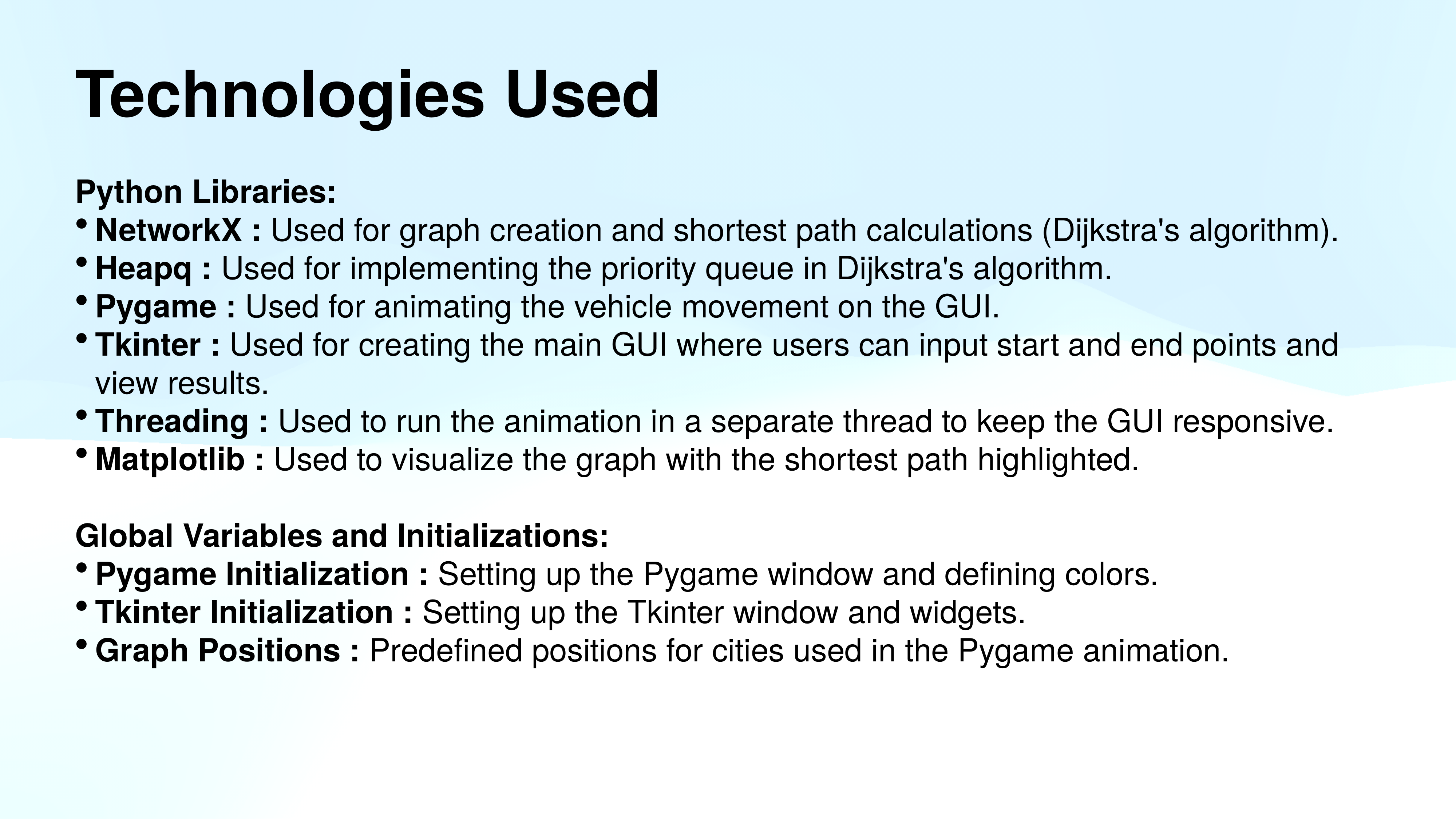

# Technologies Used
Python Libraries:
NetworkX : Used for graph creation and shortest path calculations (Dijkstra's algorithm).
Heapq : Used for implementing the priority queue in Dijkstra's algorithm.
Pygame : Used for animating the vehicle movement on the GUI.
Tkinter : Used for creating the main GUI where users can input start and end points and view results.
Threading : Used to run the animation in a separate thread to keep the GUI responsive.
Matplotlib : Used to visualize the graph with the shortest path highlighted.

Global Variables and Initializations:
Pygame Initialization : Setting up the Pygame window and defining colors.
Tkinter Initialization : Setting up the Tkinter window and widgets.
Graph Positions : Predefined positions for cities used in the Pygame animation.